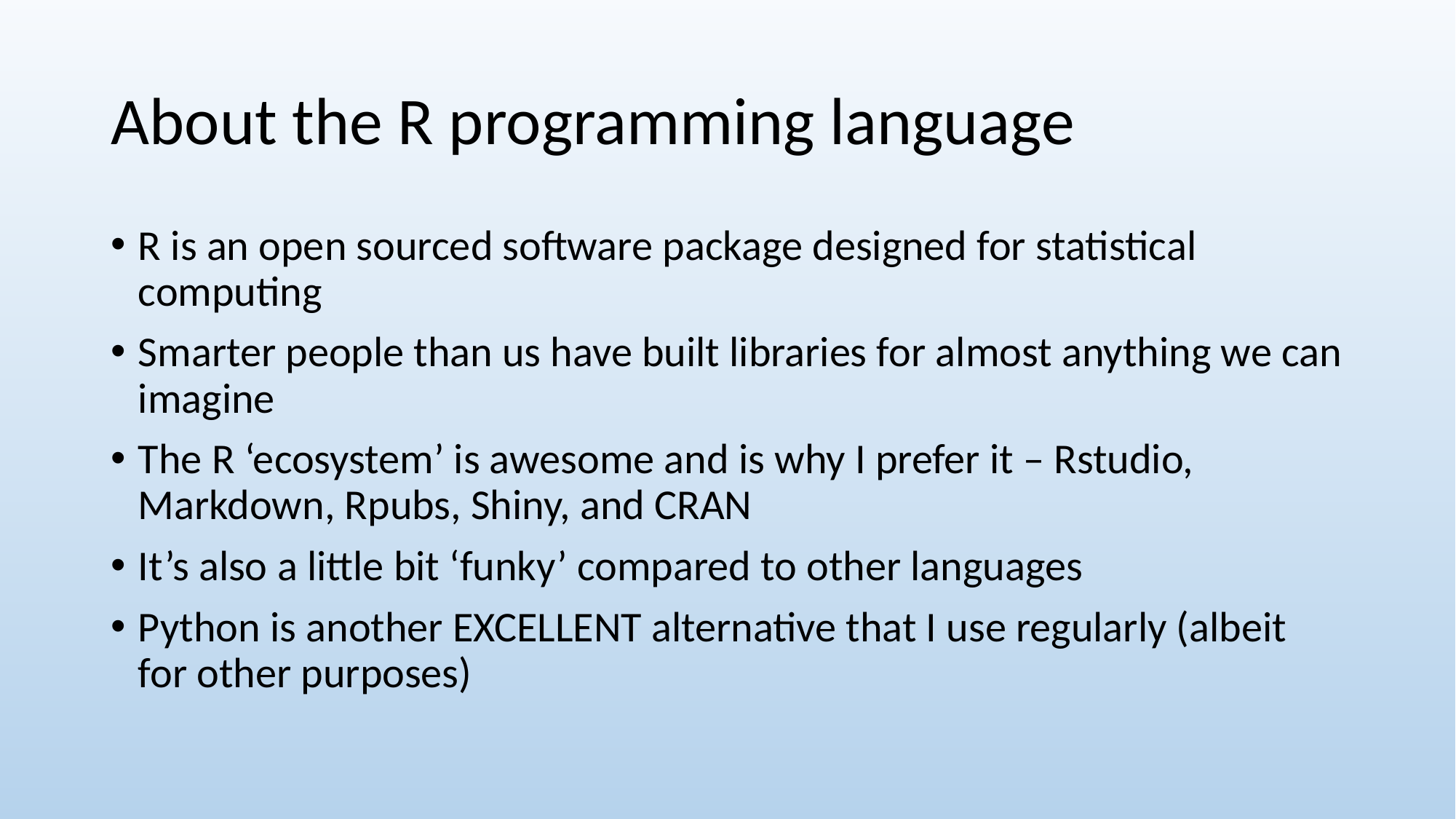

# About the R programming language
R is an open sourced software package designed for statistical computing
Smarter people than us have built libraries for almost anything we can imagine
The R ‘ecosystem’ is awesome and is why I prefer it – Rstudio, Markdown, Rpubs, Shiny, and CRAN
It’s also a little bit ‘funky’ compared to other languages
Python is another EXCELLENT alternative that I use regularly (albeit for other purposes)